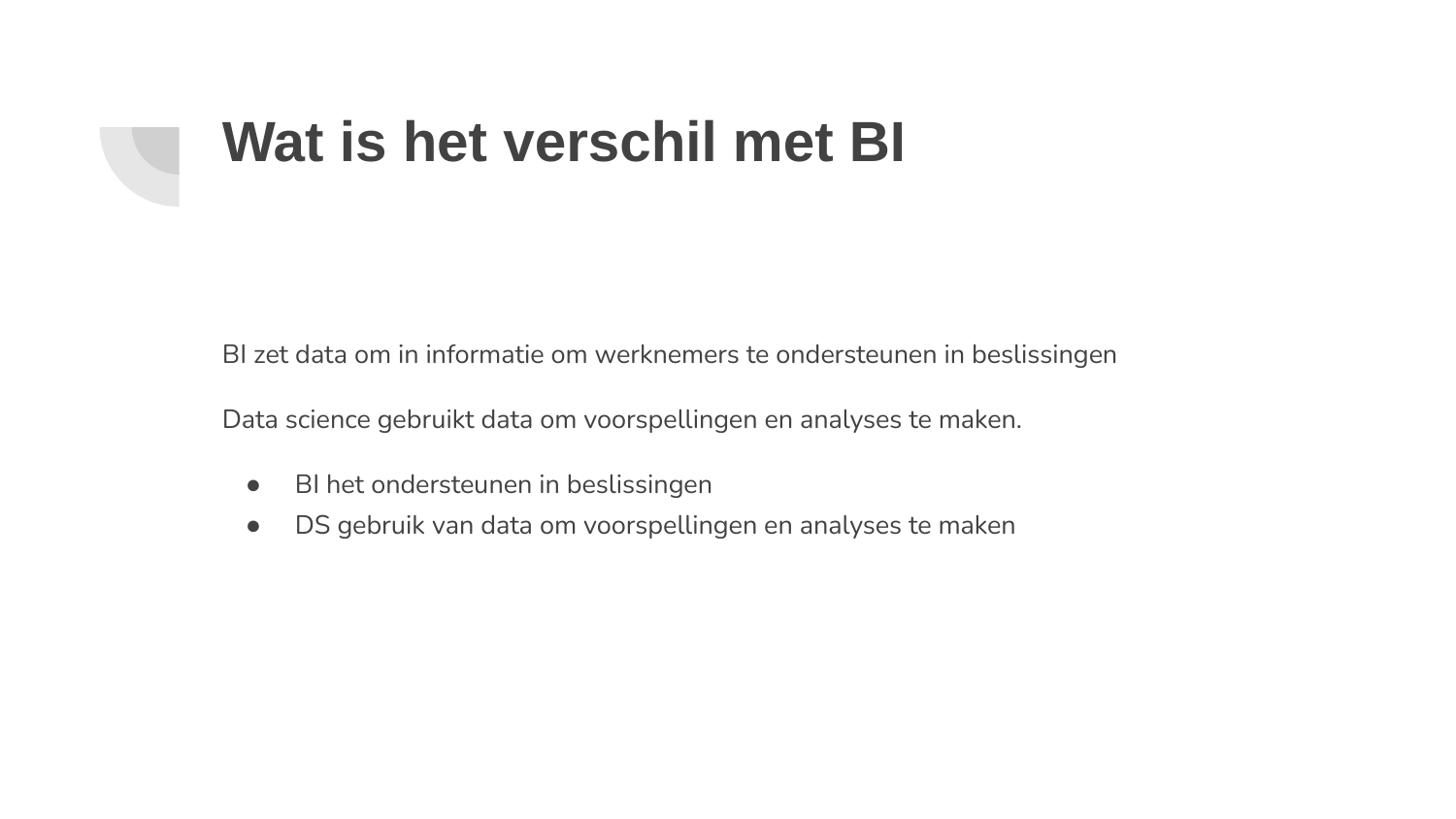

# Wat is het verschil met BI
BI zet data om in informatie om werknemers te ondersteunen in beslissingen
Data science gebruikt data om voorspellingen en analyses te maken.
BI het ondersteunen in beslissingen
DS gebruik van data om voorspellingen en analyses te maken